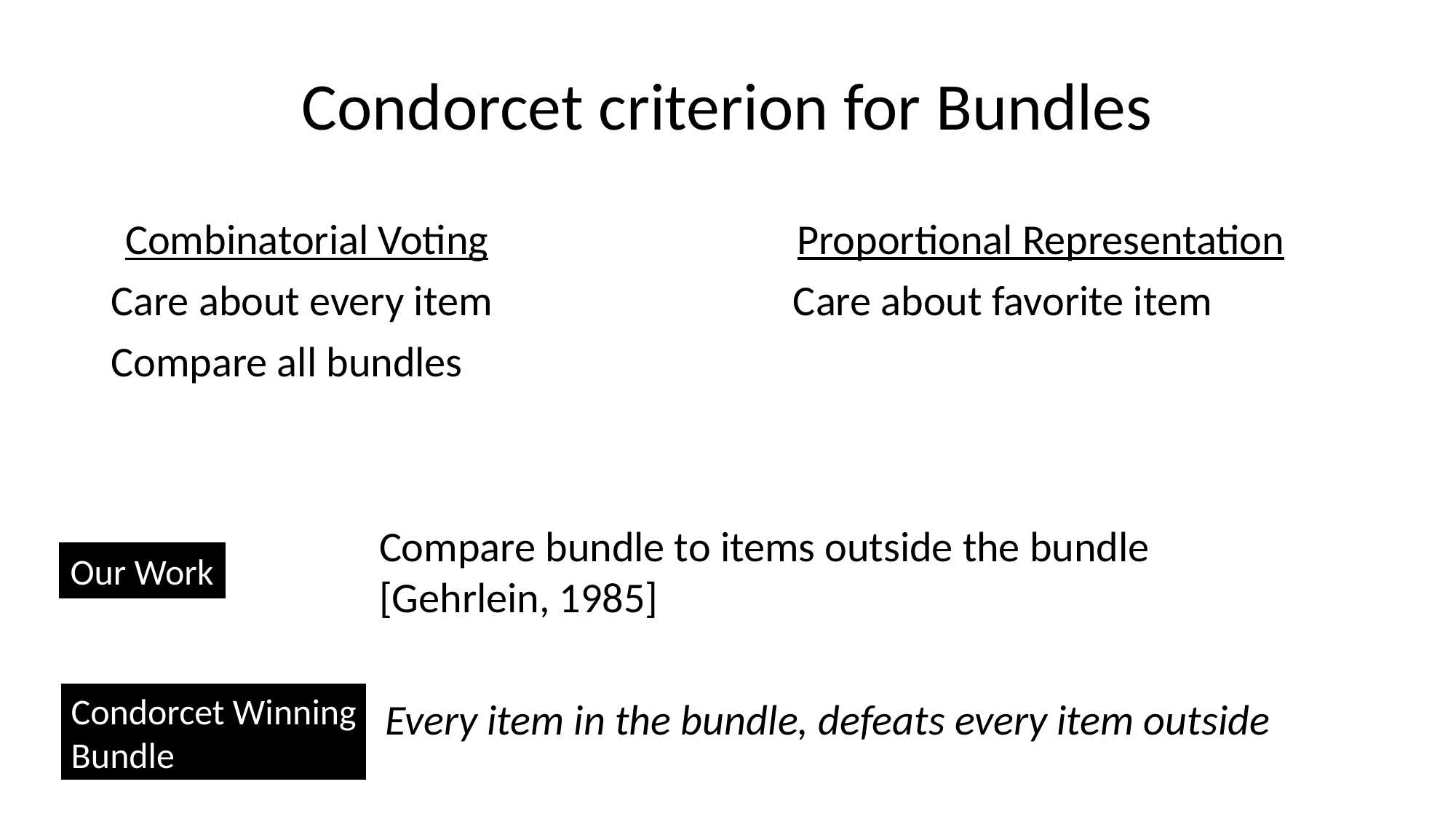

# Condorcet criterion for Bundles
Combinatorial Voting
Care about every item
Compare all bundles
Proportional Representation
Care about favorite item
Compare bundle to items outside the bundle
[Gehrlein, 1985]
Our Work
Condorcet Winning
Bundle
Every item in the bundle, defeats every item outside